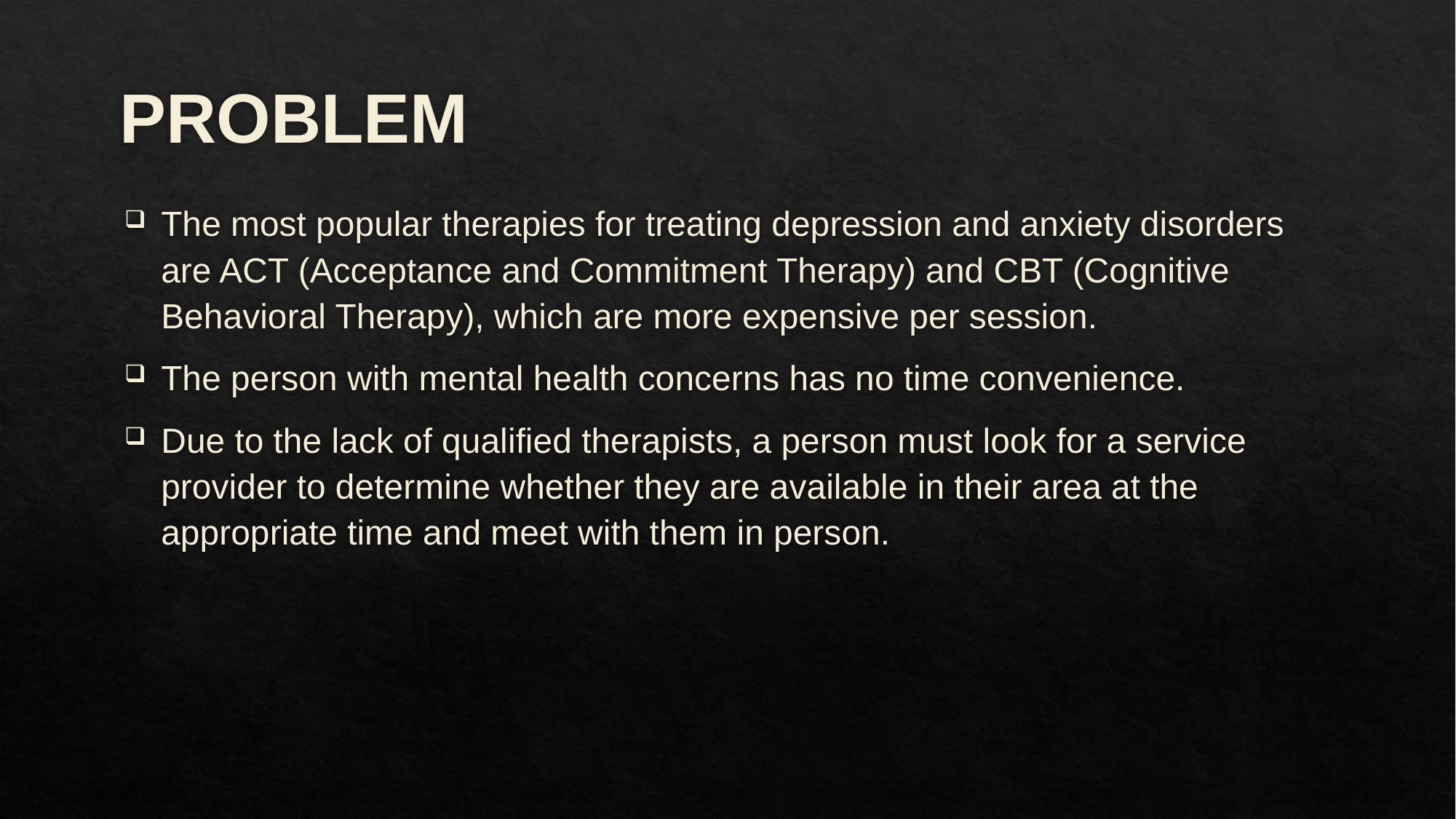

# PROBLEM
The most popular therapies for treating depression and anxiety disorders are ACT (Acceptance and Commitment Therapy) and CBT (Cognitive Behavioral Therapy), which are more expensive per session.
The person with mental health concerns has no time convenience.
Due to the lack of qualified therapists, a person must look for a service provider to determine whether they are available in their area at the appropriate time and meet with them in person.